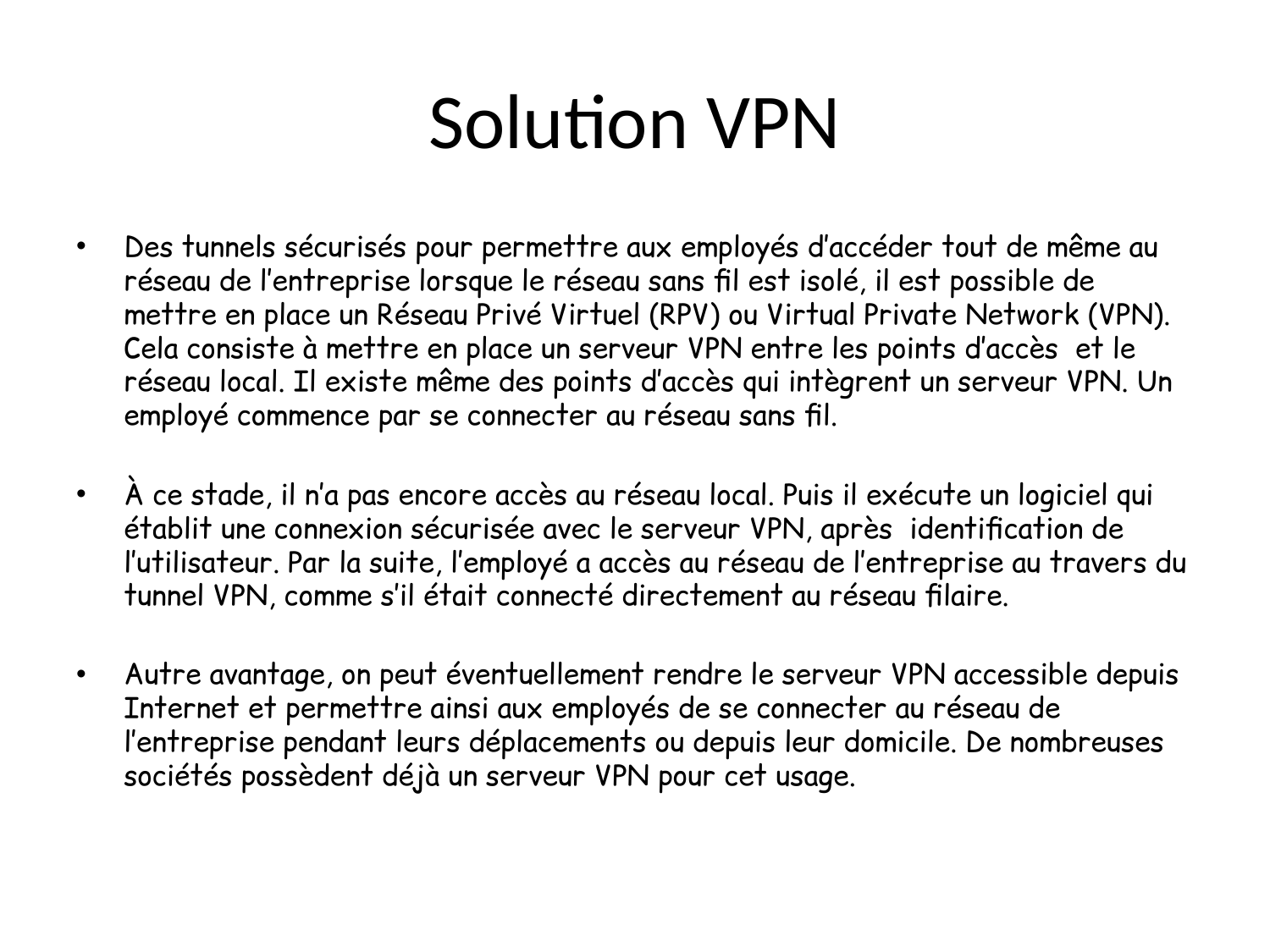

# Solution VPN
Des tunnels sécurisés pour permettre aux employés d’accéder tout de même au réseau de l’entreprise lorsque le réseau sans ﬁl est isolé, il est possible de mettre en place un Réseau Privé Virtuel (RPV) ou Virtual Private Network (VPN). Cela consiste à mettre en place un serveur VPN entre les points d’accès  et le réseau local. Il existe même des points d’accès qui intègrent un serveur VPN. Un employé commence par se connecter au réseau sans ﬁl.

À ce stade, il n’a pas encore accès au réseau local. Puis il exécute un logiciel qui établit une connexion sécurisée avec le serveur VPN, après  identiﬁcation de l’utilisateur. Par la suite, l’employé a accès au réseau de l’entreprise au travers du tunnel VPN, comme s’il était connecté directement au réseau ﬁlaire.

Autre avantage, on peut éventuellement rendre le serveur VPN accessible depuis Internet et permettre ainsi aux employés de se connecter au réseau de l’entreprise pendant leurs déplacements ou depuis leur domicile. De nombreuses sociétés possèdent déjà un serveur VPN pour cet usage.